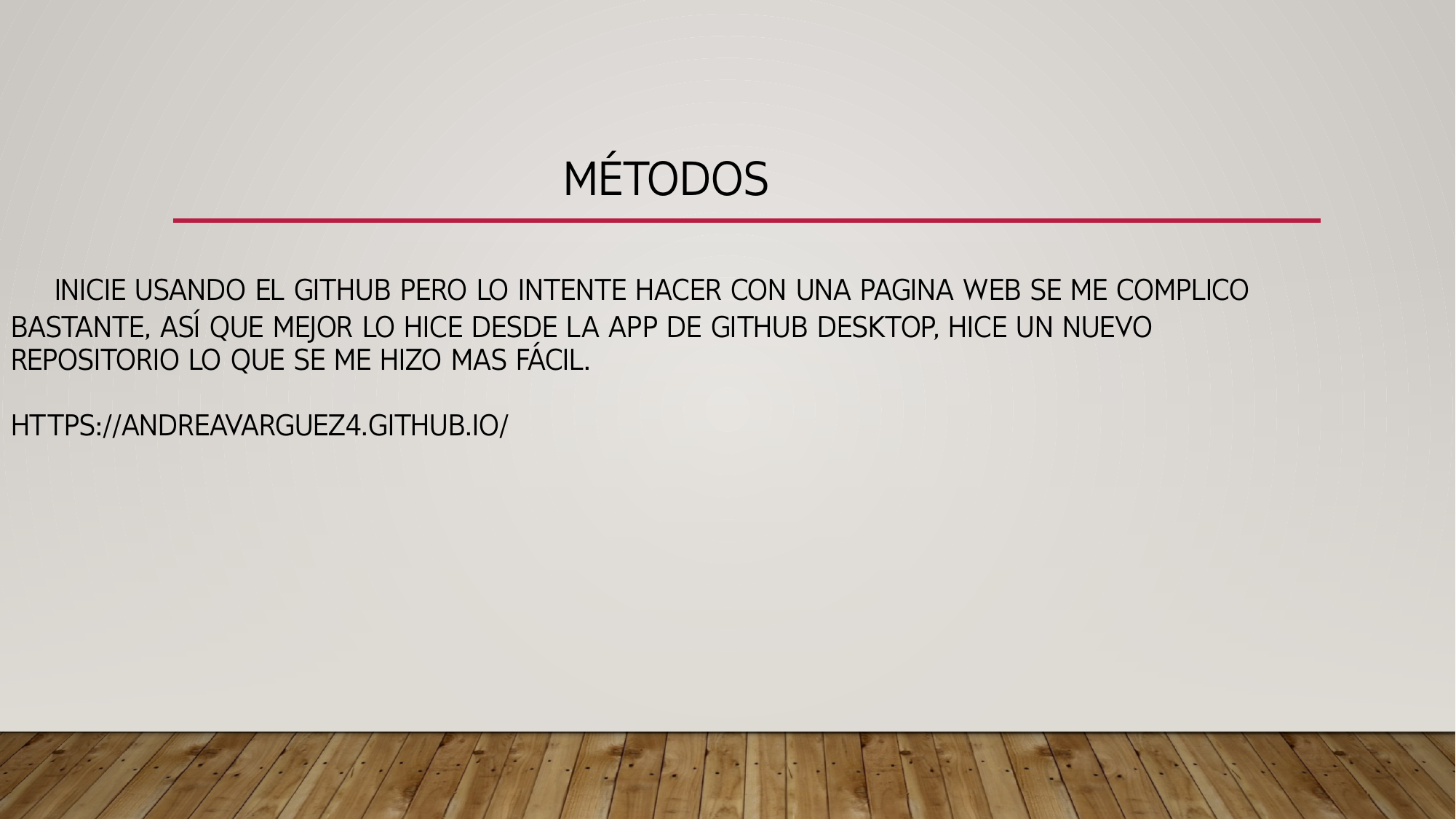

# métodos inicie usando el GitHub pero lo intente hacer con una pagina web se me complico bastante, así que mejor lo hice desde la app de GitHub desktop, hice un nuevo repositorio lo que se me hizo mas fácil. https://andreavarguez4.github.io/